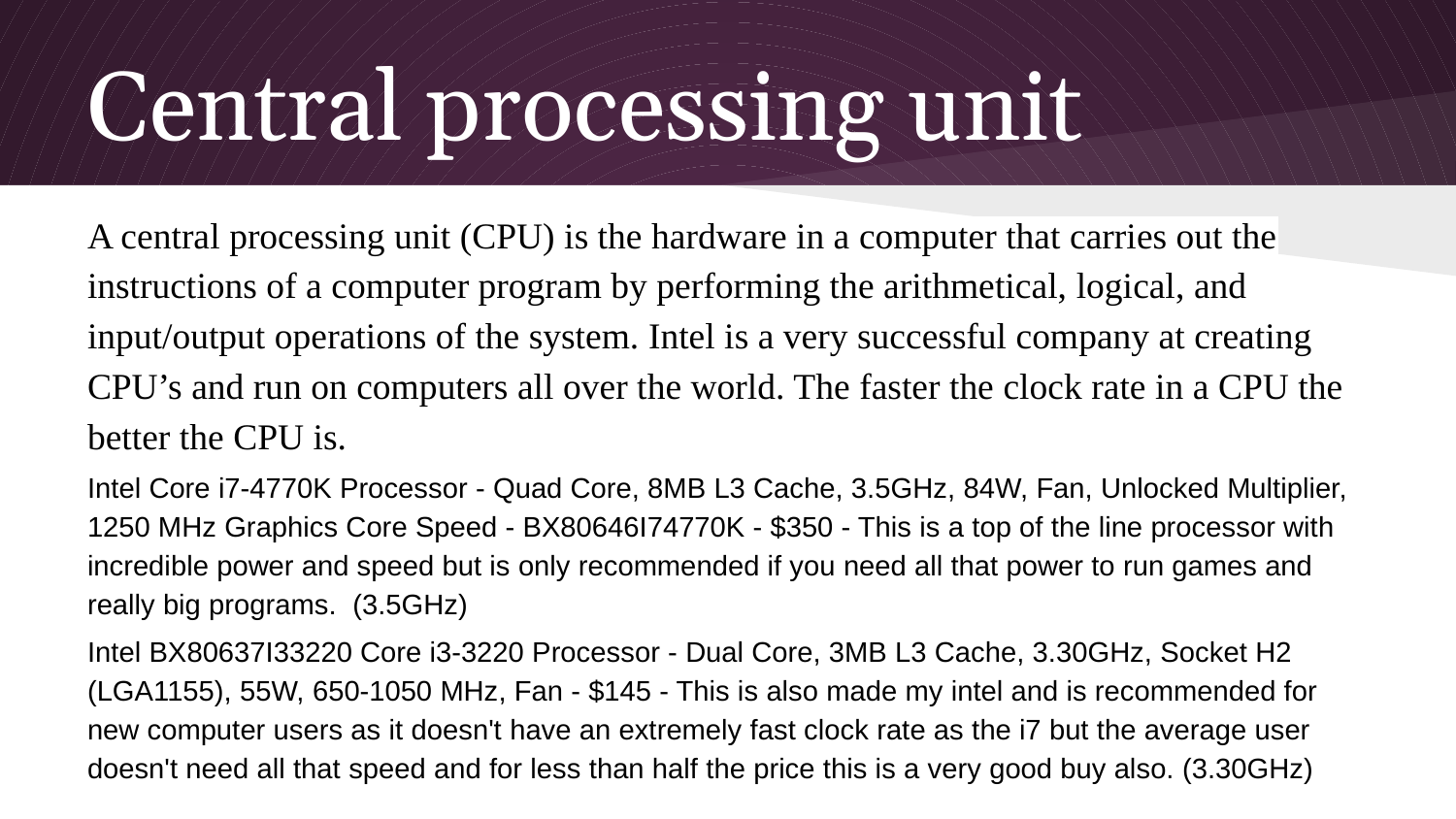

# Central processing unit
A central processing unit (CPU) is the hardware in a computer that carries out the instructions of a computer program by performing the arithmetical, logical, and input/output operations of the system. Intel is a very successful company at creating CPU’s and run on computers all over the world. The faster the clock rate in a CPU the better the CPU is.
Intel Core i7-4770K Processor - Quad Core, 8MB L3 Cache, 3.5GHz, 84W, Fan, Unlocked Multiplier, 1250 MHz Graphics Core Speed - BX80646I74770K - $350 - This is a top of the line processor with incredible power and speed but is only recommended if you need all that power to run games and really big programs.  (3.5GHz)
Intel BX80637I33220 Core i3-3220 Processor - Dual Core, 3MB L3 Cache, 3.30GHz, Socket H2 (LGA1155), 55W, 650-1050 MHz, Fan - $145 - This is also made my intel and is recommended for new computer users as it doesn't have an extremely fast clock rate as the i7 but the average user doesn't need all that speed and for less than half the price this is a very good buy also. (3.30GHz)